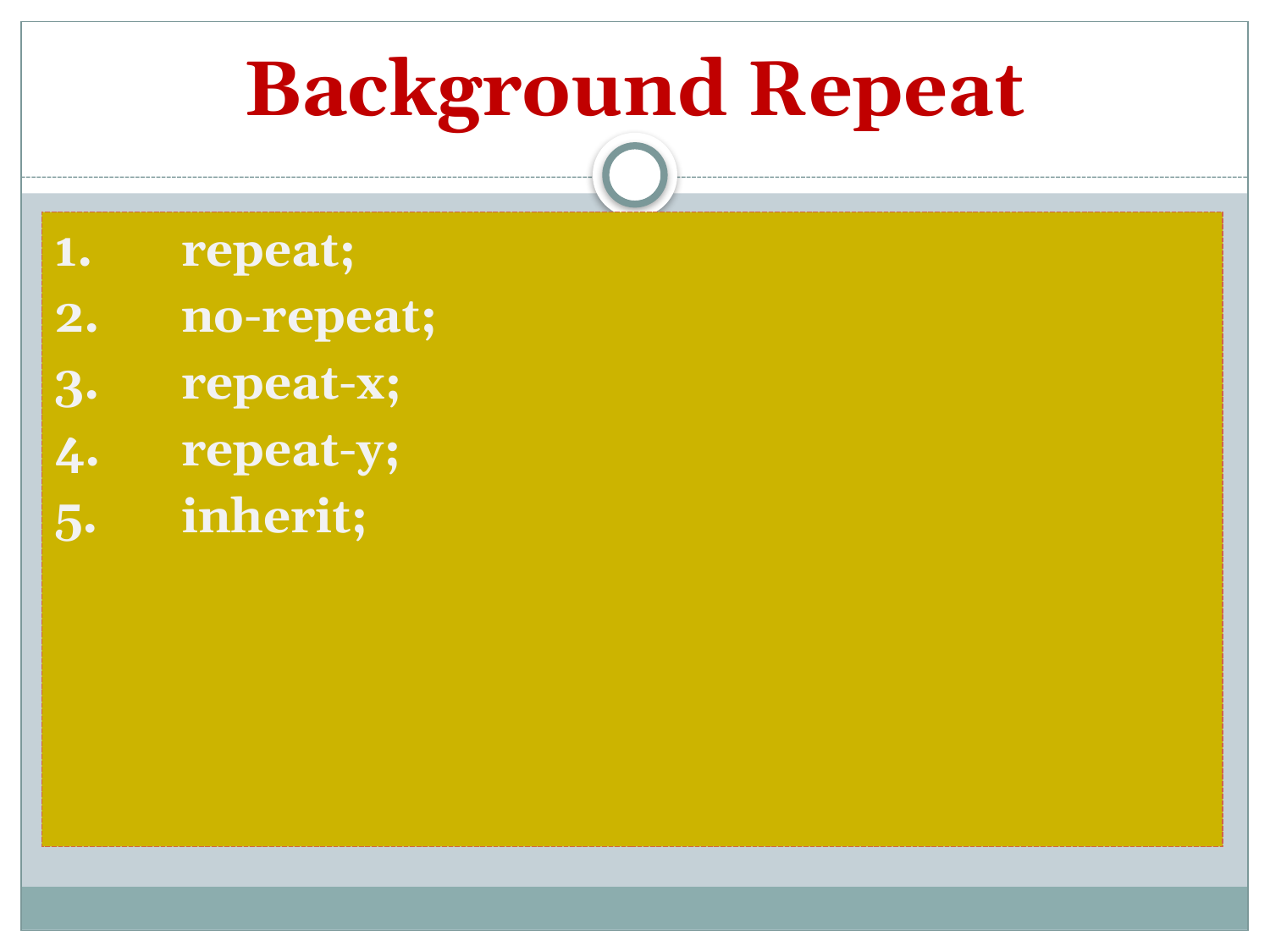

# Background Repeat
1. 	repeat;
2. 	no-repeat;
3.	repeat-x;
4.	repeat-y;
5.	inherit;